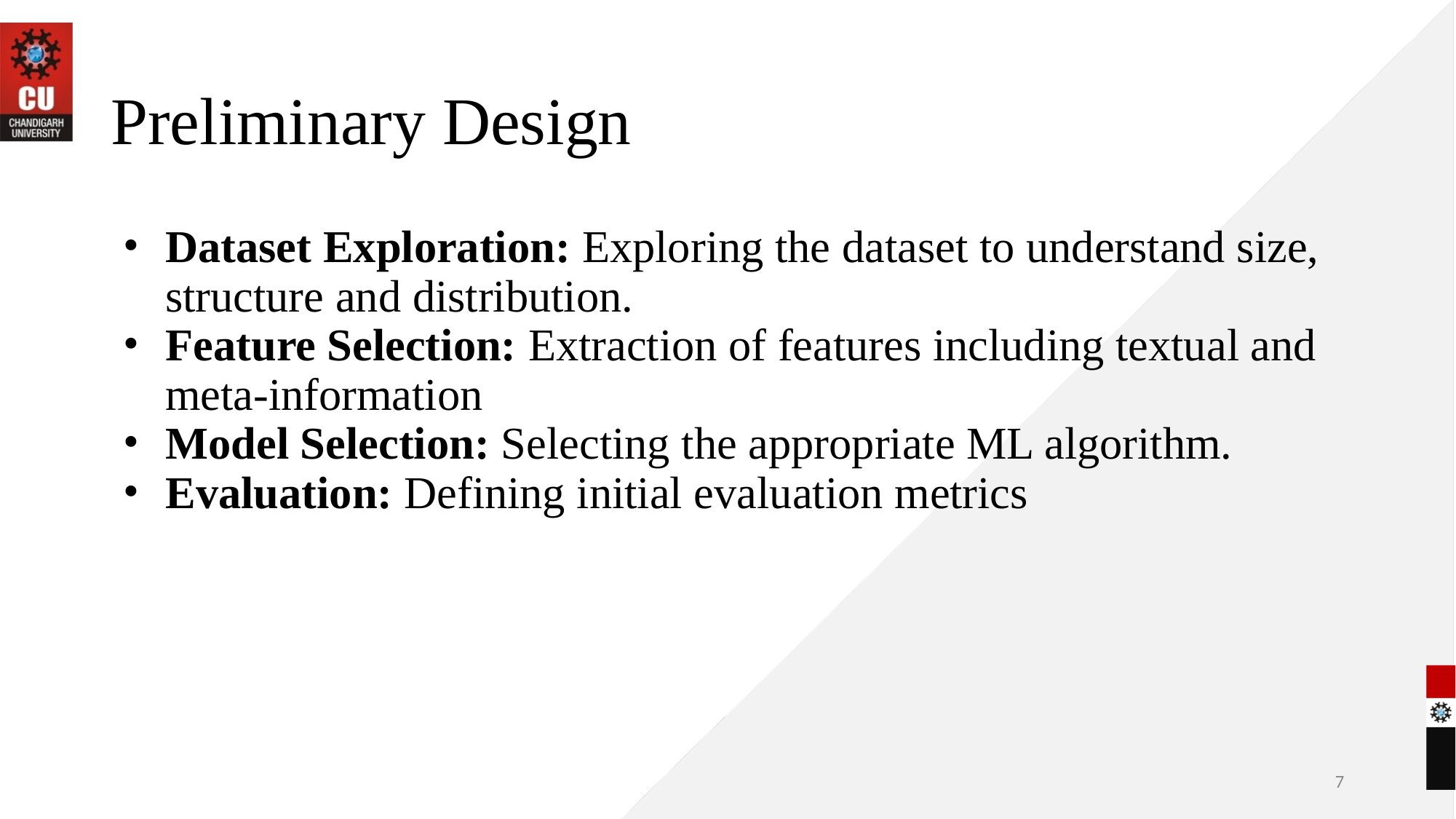

# Preliminary Design
Dataset Exploration: Exploring the dataset to understand size, structure and distribution.
Feature Selection: Extraction of features including textual and meta-information
Model Selection: Selecting the appropriate ML algorithm.
Evaluation: Defining initial evaluation metrics

7